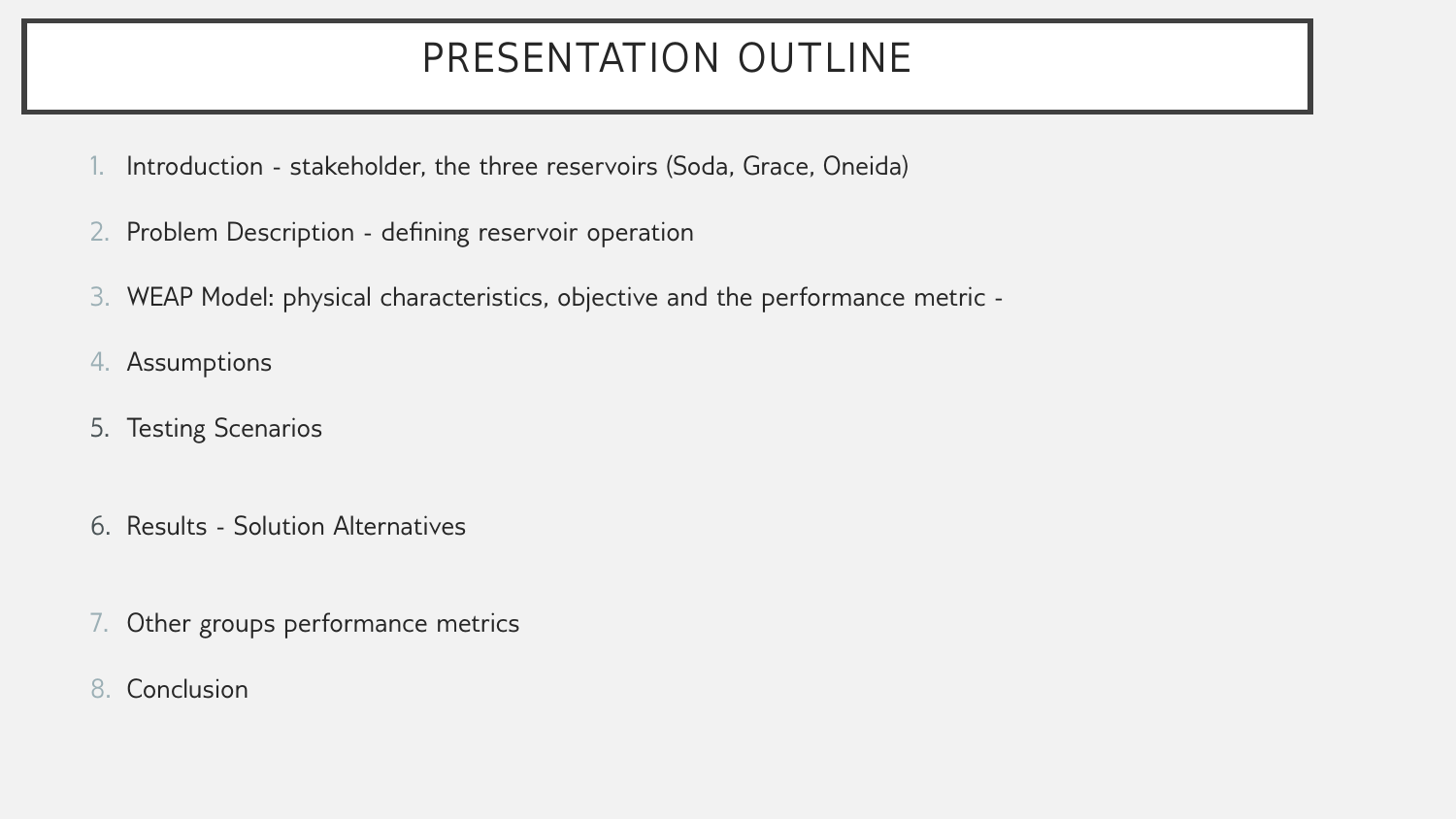

# Presentation Outline
Introduction - stakeholder, the three reservoirs (Soda, Grace, Oneida)
Problem Description - defining reservoir operation
WEAP Model: physical characteristics, objective and the performance metric -
Assumptions
Testing Scenarios
Results - Solution Alternatives
Other groups performance metrics
Conclusion